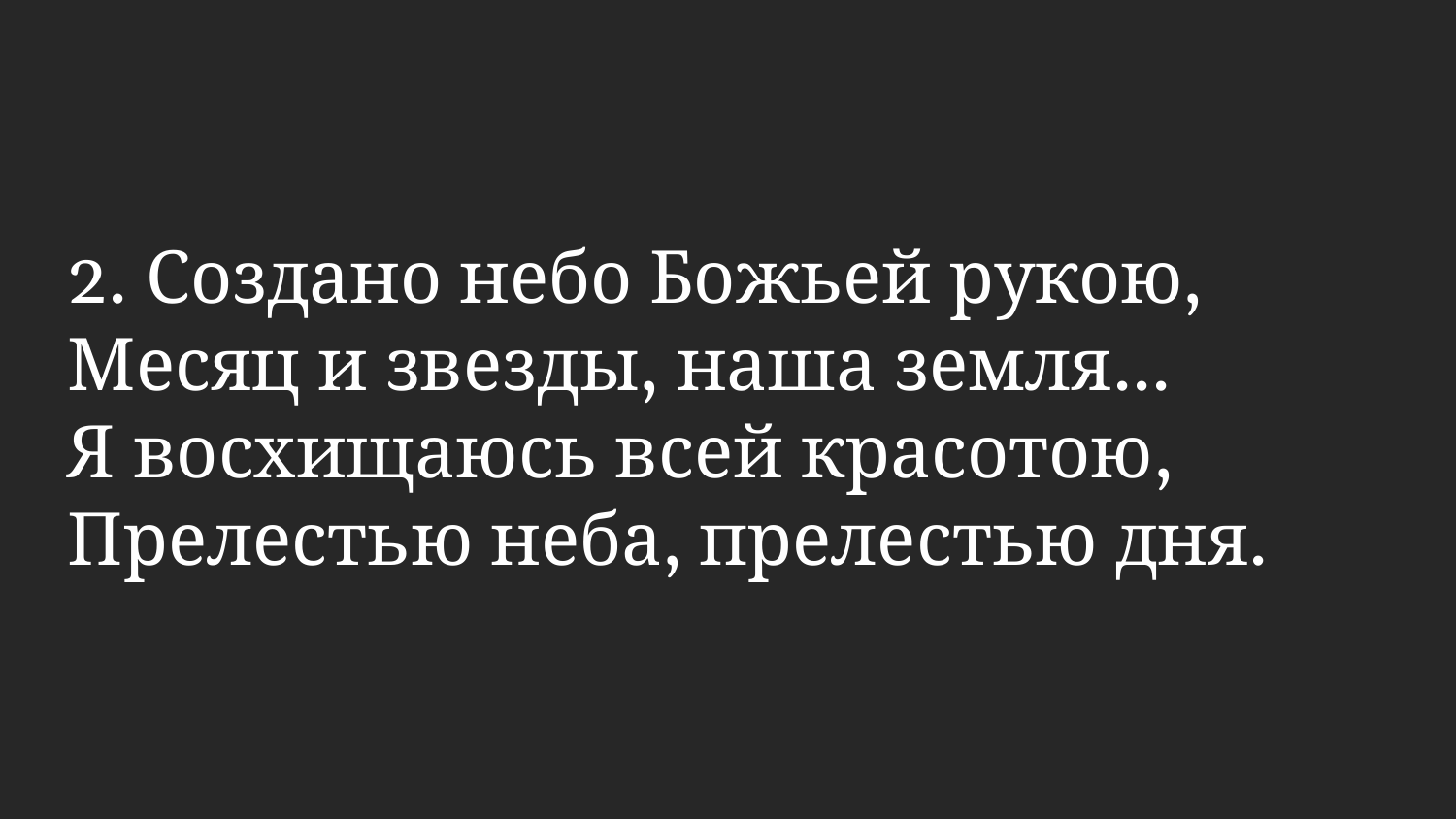

2. Создано небо Божьей рукою,
Месяц и звезды, наша земля...
Я восхищаюсь всей красотою,
Прелестью неба, прелестью дня.